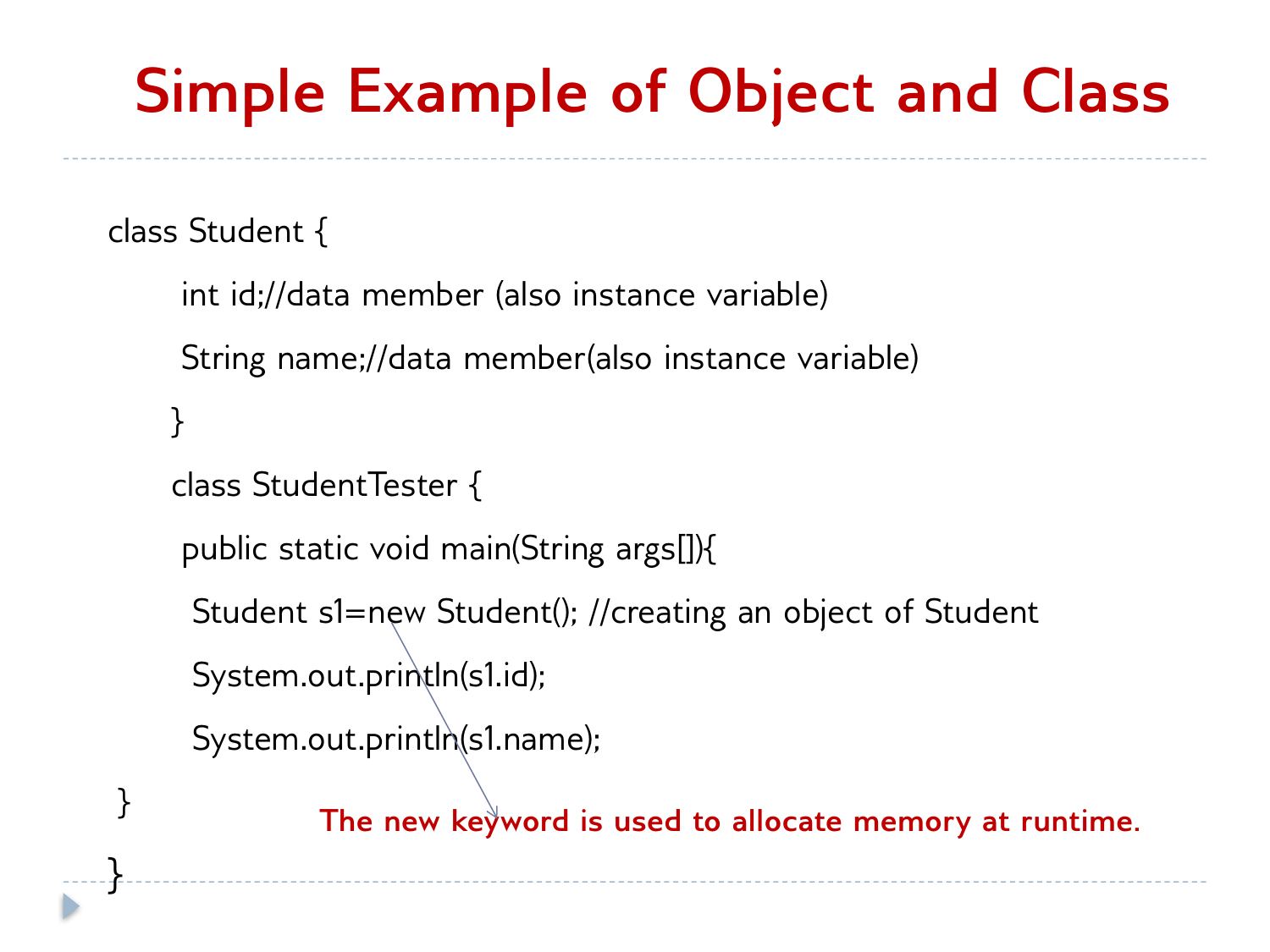

Simple Example of Object and Class
class Student {
 int id;//data member (also instance variable)
 String name;//data member(also instance variable)
}
class StudentTester {
       public static void main(String args[]){
  Student s1=new Student(); //creating an object of Student
  System.out.println(s1.id);
  System.out.println(s1.name);
 }
}
The new keyword is used to allocate memory at runtime.